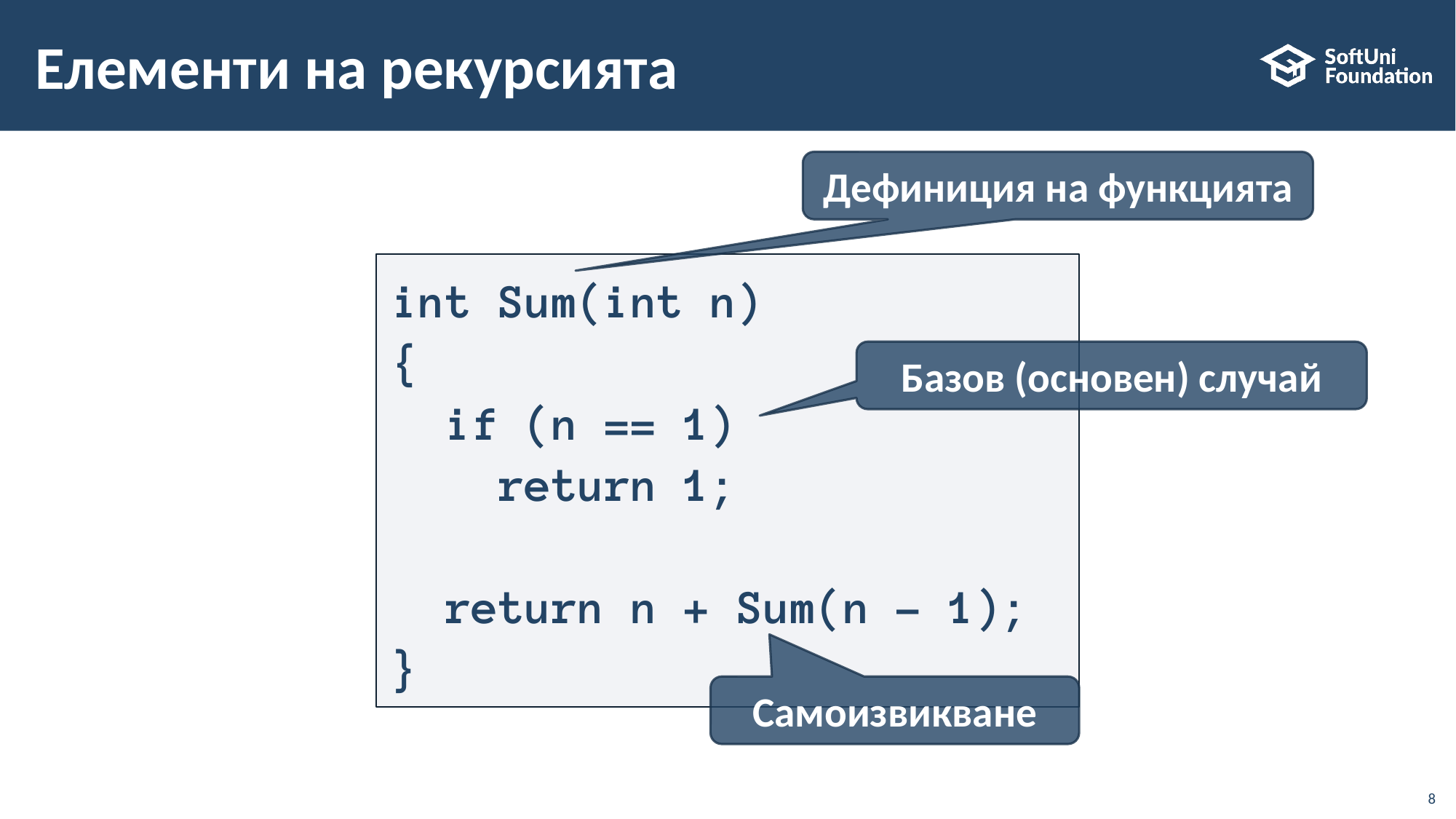

# Елементи на рекурсията
Дефиниция на функцията
int Sum(int n)
{
  if (n == 1)
    return 1;

  return n + Sum(n – 1);
}
Базов (основен) случай
Самоизвикване
8